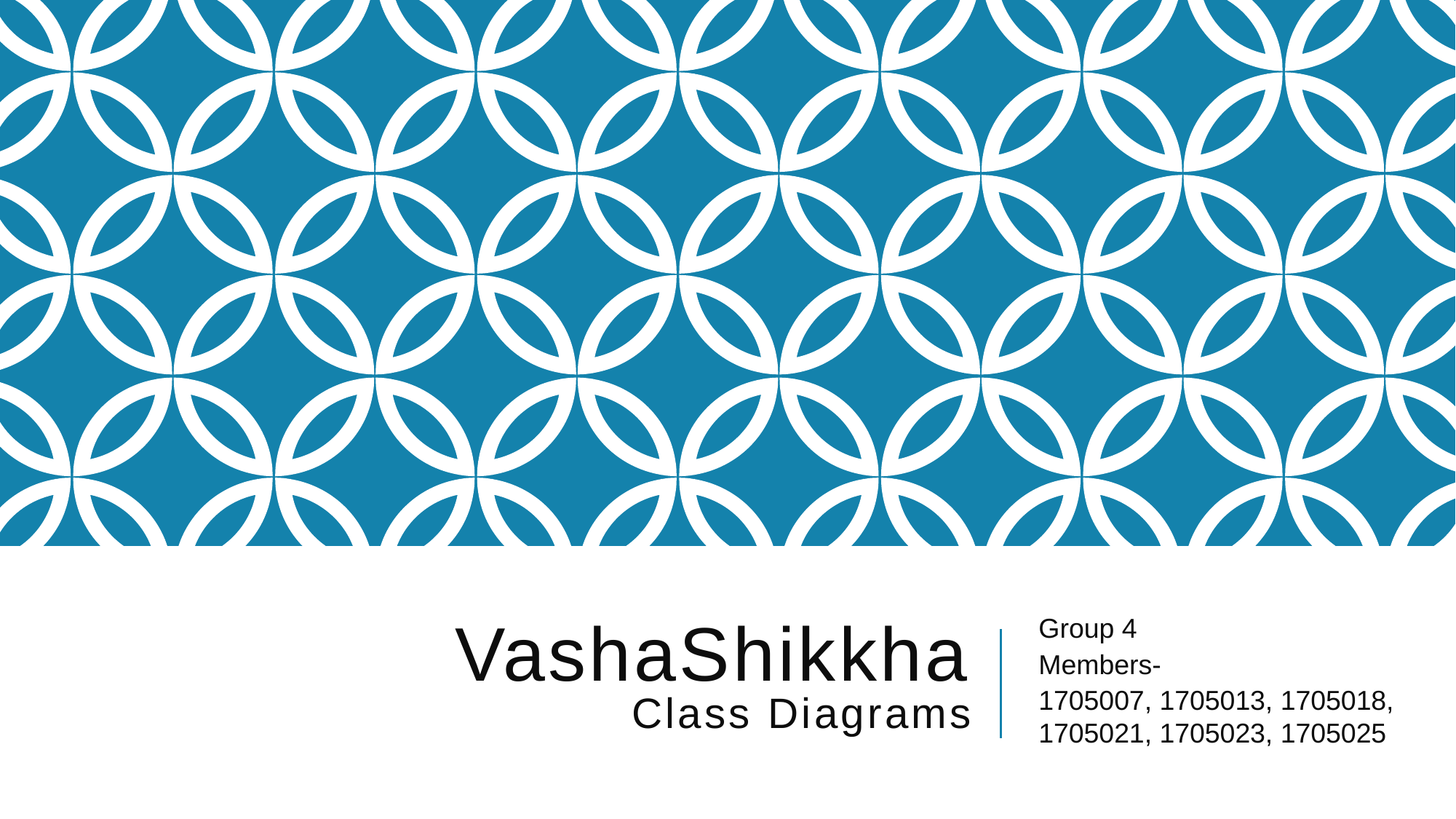

# VashaShikkha Class Diagrams
Group 4
Members-
1705007, 1705013, 1705018, 1705021, 1705023, 1705025